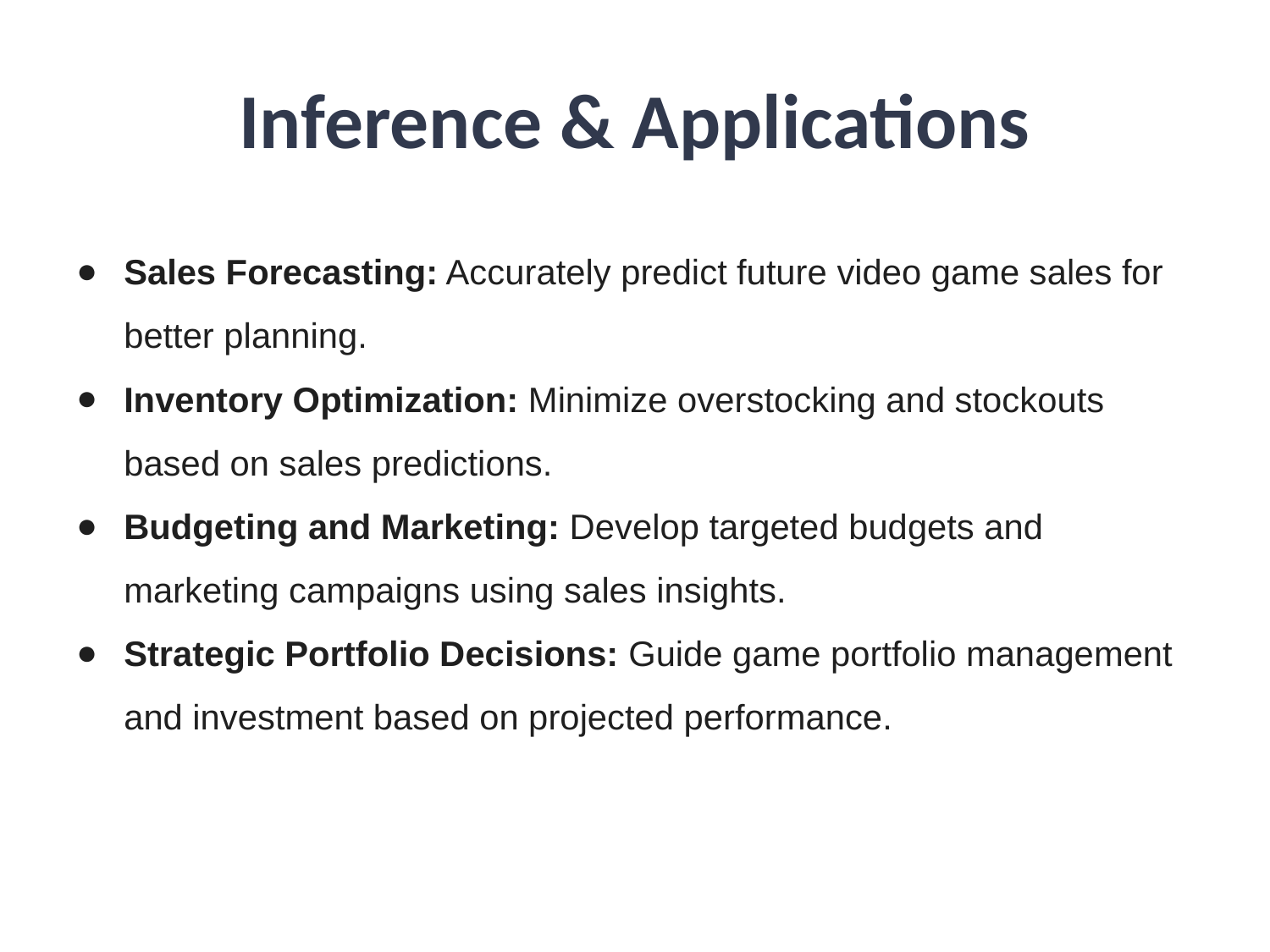

# Inference & Applications
Sales Forecasting: Accurately predict future video game sales for better planning.
Inventory Optimization: Minimize overstocking and stockouts based on sales predictions.
Budgeting and Marketing: Develop targeted budgets and marketing campaigns using sales insights.
Strategic Portfolio Decisions: Guide game portfolio management and investment based on projected performance.